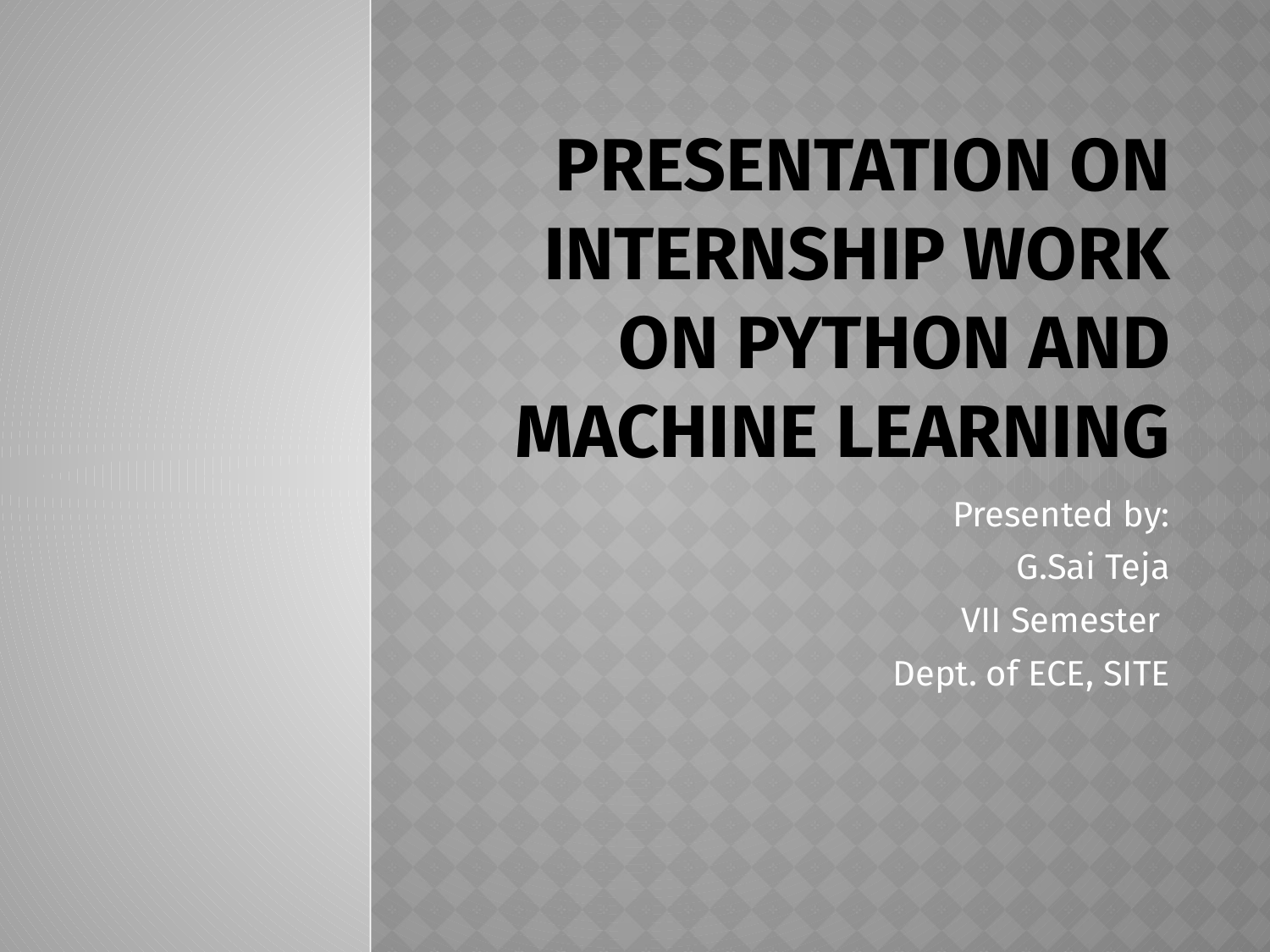

# Presentation on interNship work on PythoN and Machine learning
Presented by:
G.Sai Teja
VII Semester
Dept. of ECE, SITE